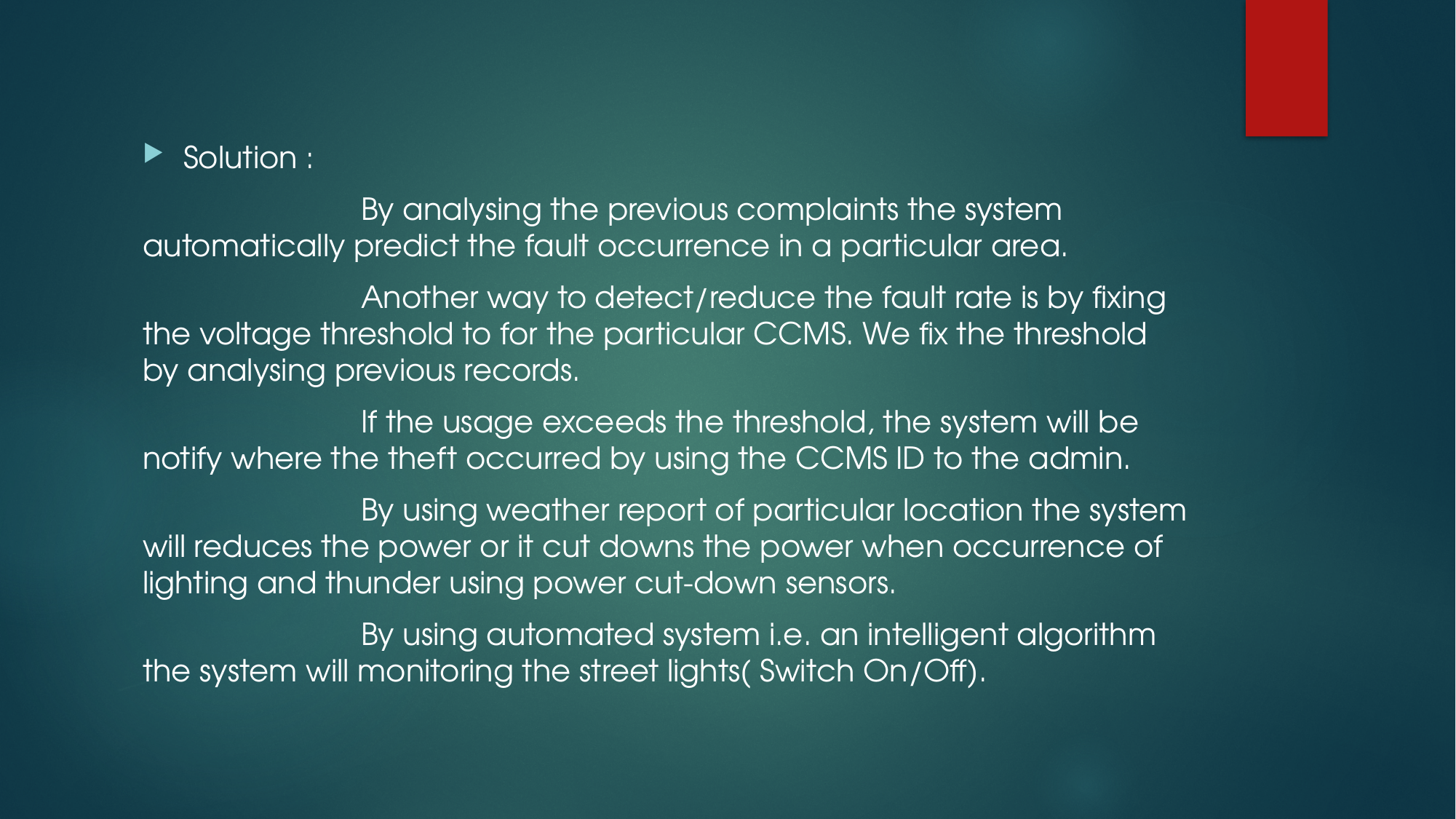

Solution :
		By analysing the previous complaints the system automatically predict the fault occurrence in a particular area.
		Another way to detect/reduce the fault rate is by fixing the voltage threshold to for the particular CCMS. We fix the threshold by analysing previous records.
		If the usage exceeds the threshold, the system will be notify where the theft occurred by using the CCMS ID to the admin.
		By using weather report of particular location the system will reduces the power or it cut downs the power when occurrence of lighting and thunder using power cut-down sensors.
		By using automated system i.e. an intelligent algorithm the system will monitoring the street lights( Switch On/Off).